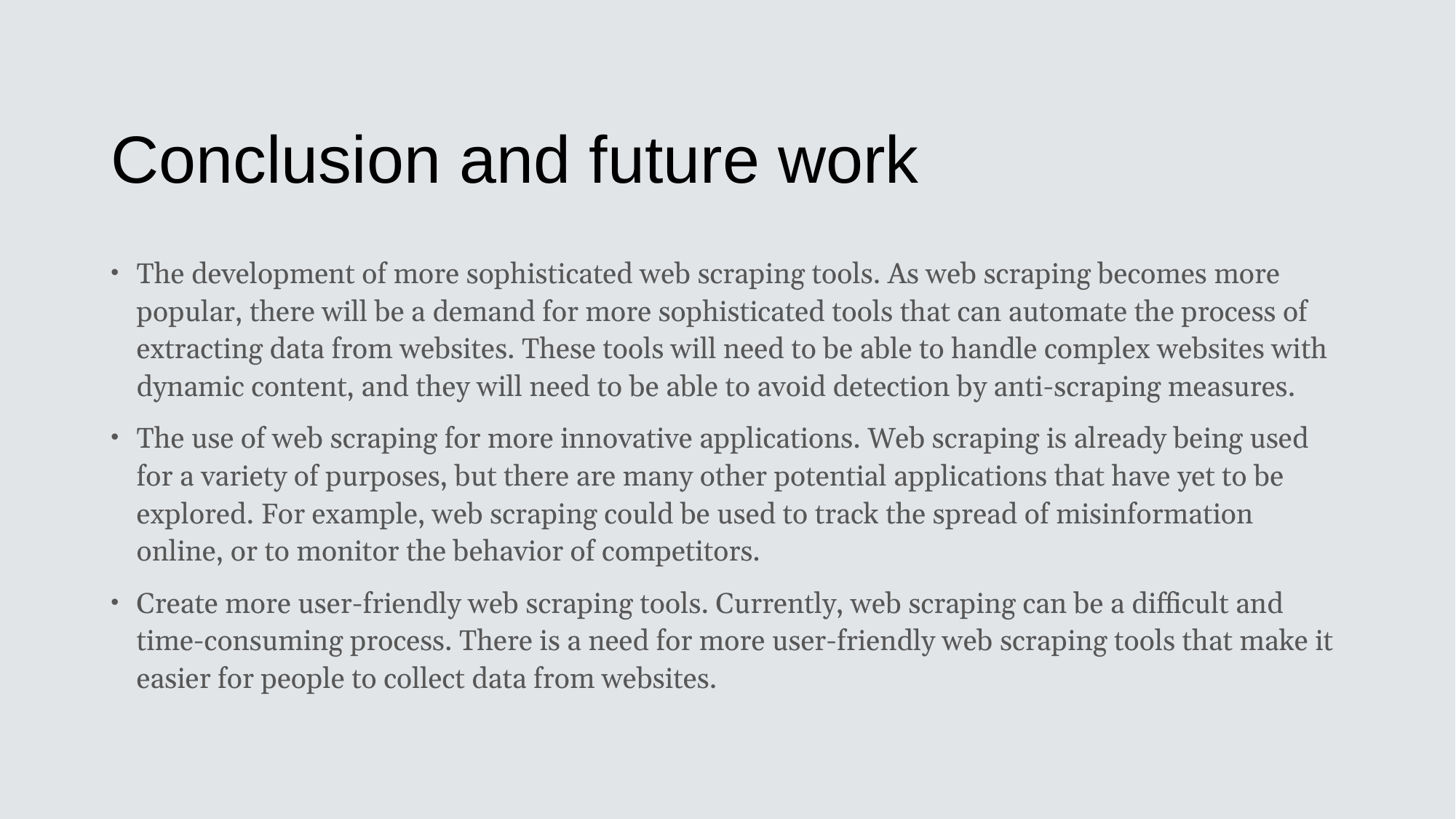

# Conclusion and future work
The development of more sophisticated web scraping tools. As web scraping becomes more popular, there will be a demand for more sophisticated tools that can automate the process of extracting data from websites. These tools will need to be able to handle complex websites with dynamic content, and they will need to be able to avoid detection by anti-scraping measures.
The use of web scraping for more innovative applications. Web scraping is already being used for a variety of purposes, but there are many other potential applications that have yet to be explored. For example, web scraping could be used to track the spread of misinformation online, or to monitor the behavior of competitors.
Create more user-friendly web scraping tools. Currently, web scraping can be a difficult and time-consuming process. There is a need for more user-friendly web scraping tools that make it easier for people to collect data from websites.